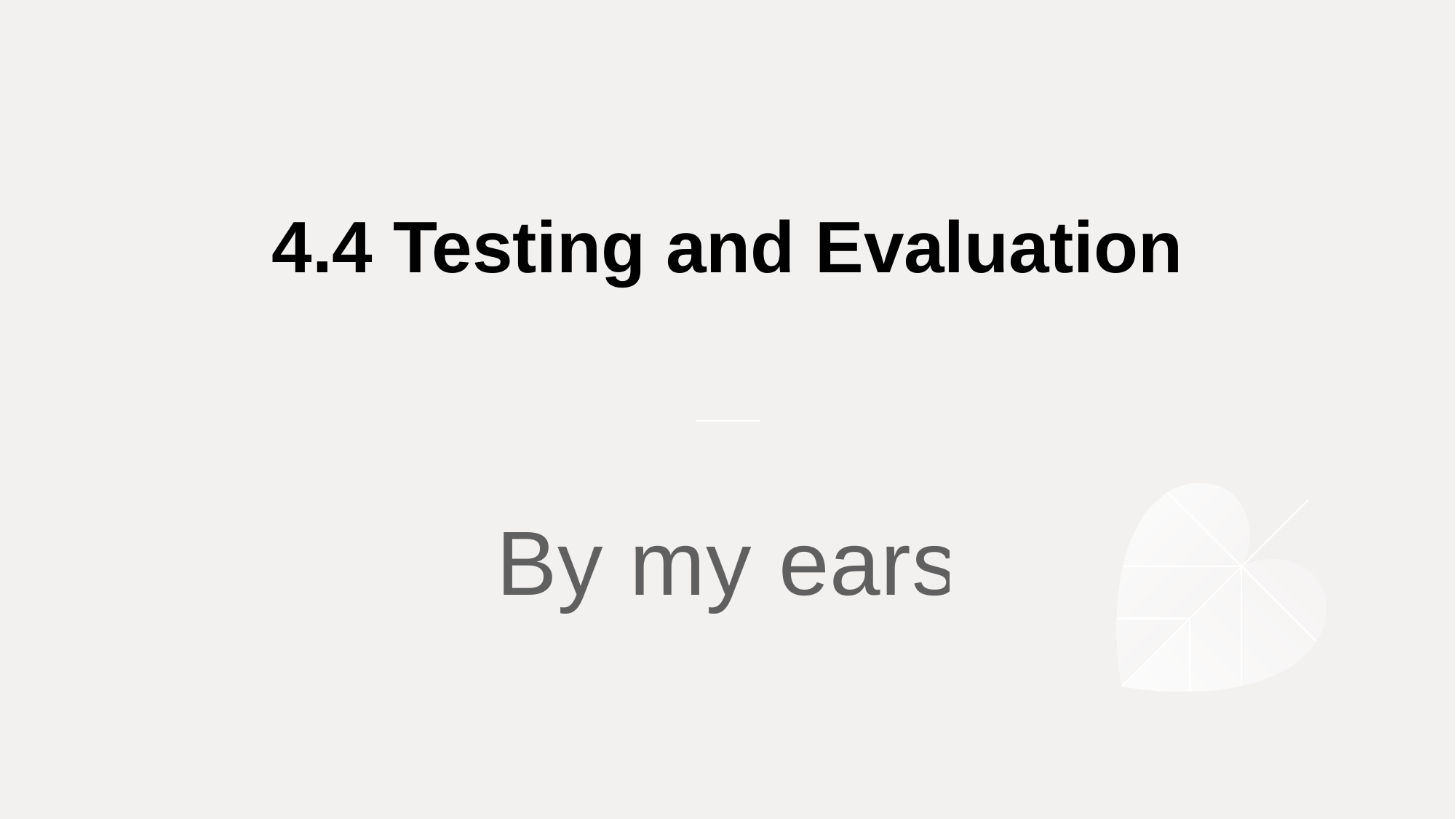

# 4.4 Testing and Evaluation

By my ears